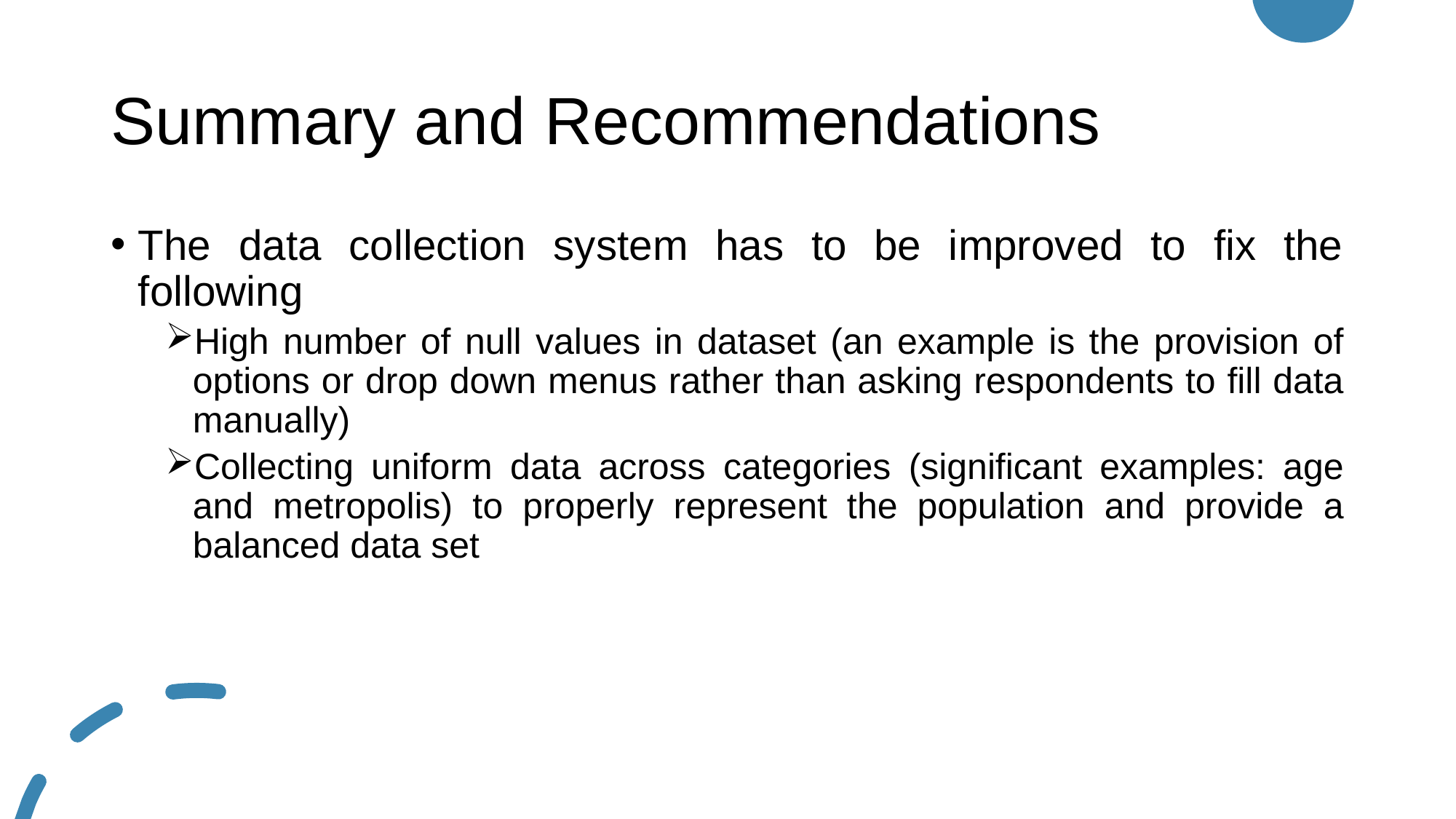

# Summary and Recommendations
The data collection system has to be improved to fix the following
High number of null values in dataset (an example is the provision of options or drop down menus rather than asking respondents to fill data manually)
Collecting uniform data across categories (significant examples: age and metropolis) to properly represent the population and provide a balanced data set